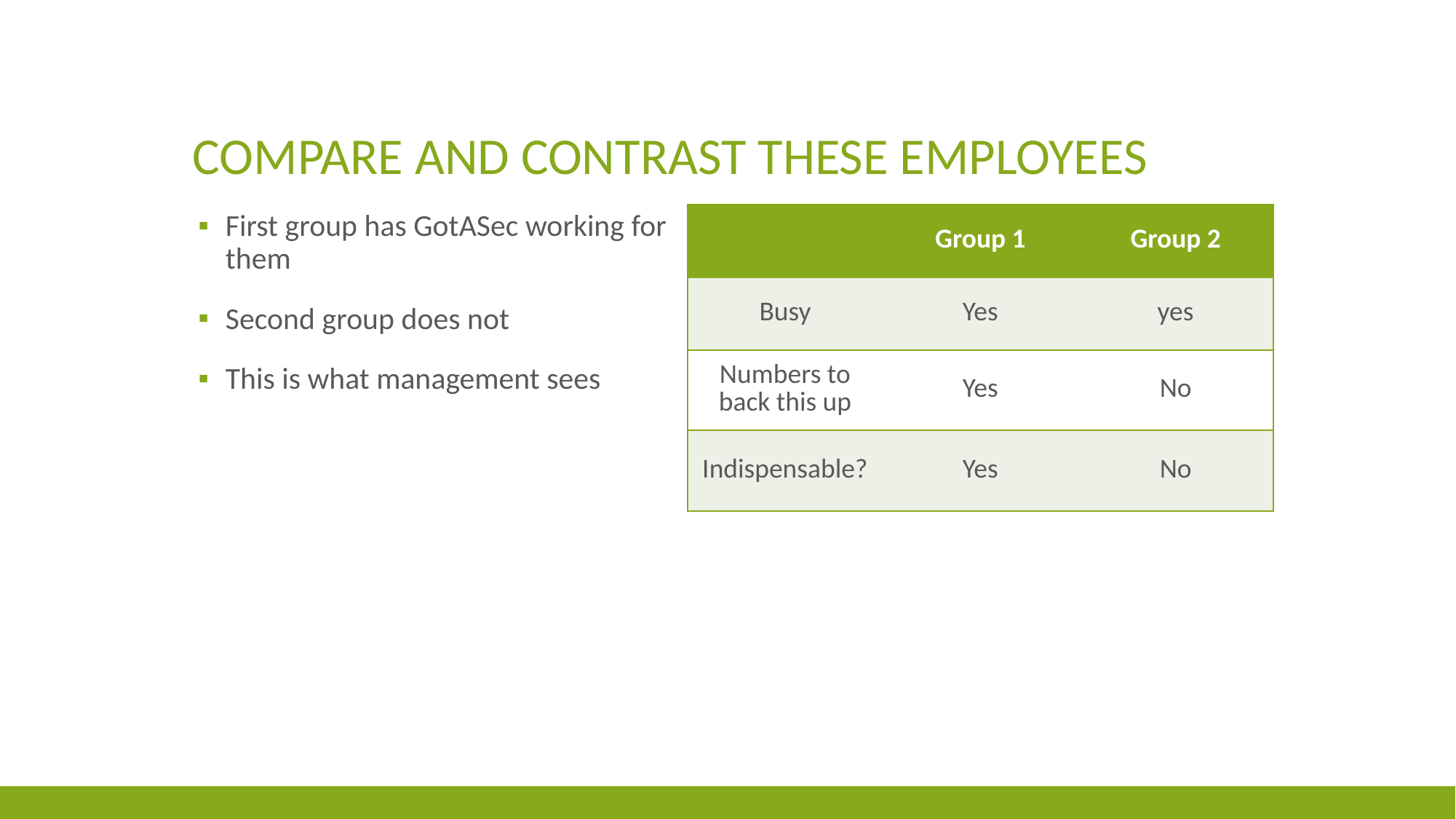

# Compare and contrast these employees
First group has GotASec working for them
Second group does not
This is what management sees
|  | Group 1 | Group 2 |
| --- | --- | --- |
| Busy | Yes | yes |
| Numbers to back this up | Yes | No |
| Indispensable? | Yes | No |